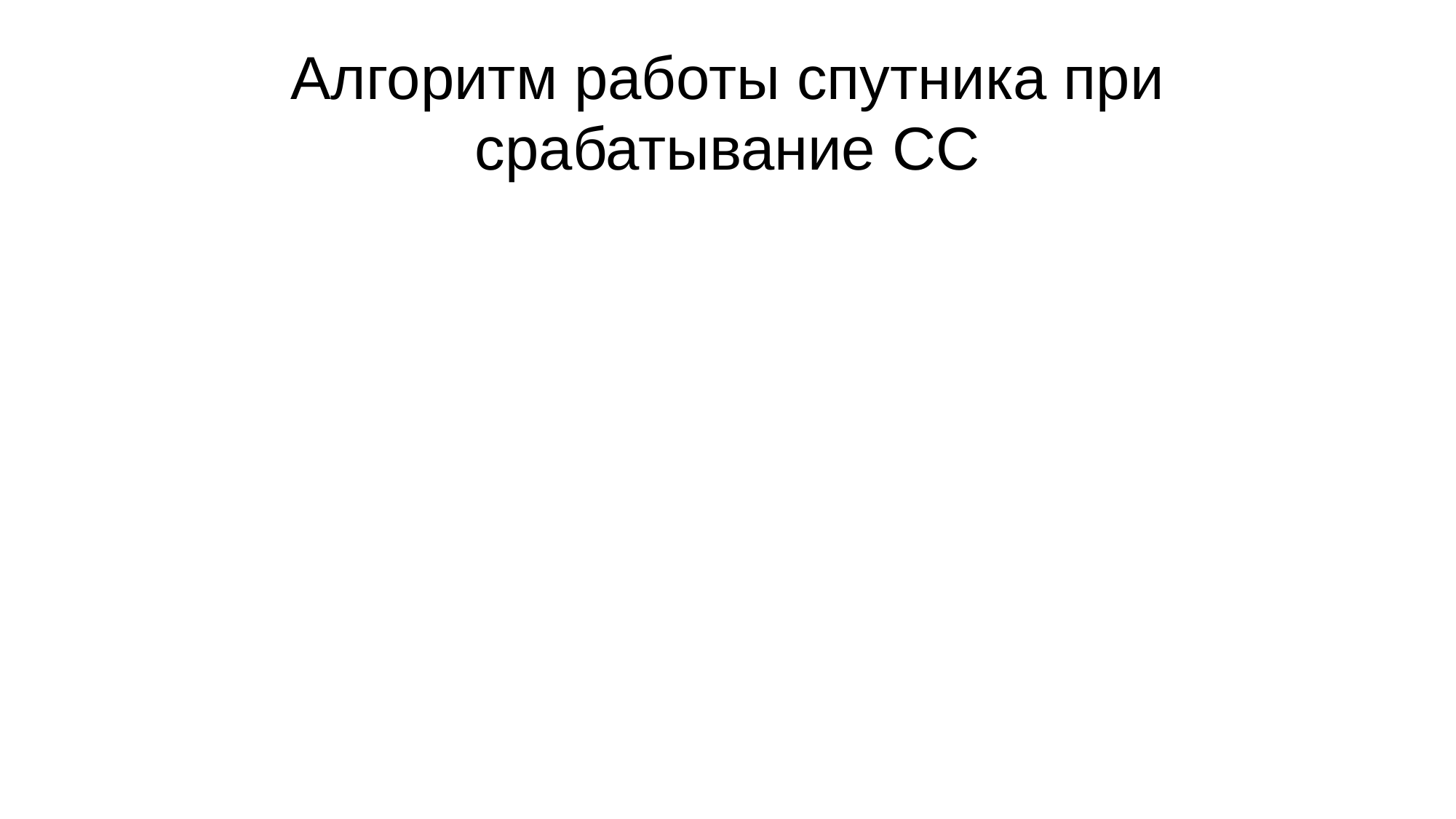

# Алгоритм работы спутника при срабатывание СС